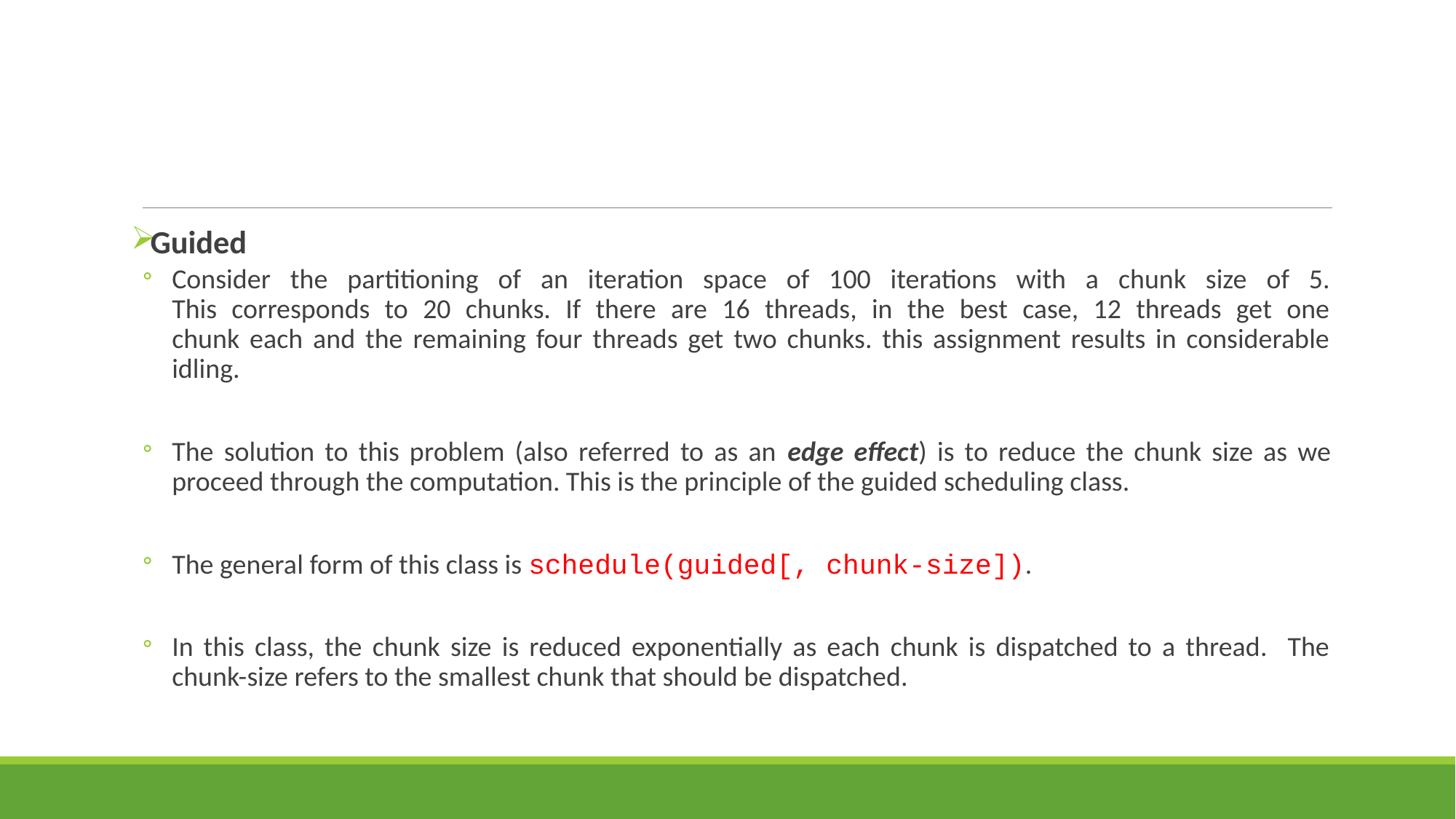

#
Guided
Consider the partitioning of an iteration space of 100 iterations with a chunk size of 5.
This corresponds to 20 chunks. If there are 16 threads, in the best case, 12 threads get one
chunk each and the remaining four threads get two chunks. this assignment results in considerable idling.

The solution to this problem (also referred to as an edge effect) is to reduce the chunk size as we proceed through the computation. This is the principle of the guided scheduling class.

The general form of this class is schedule(guided[, chunk-size]).

In this class, the chunk size is reduced exponentially as each chunk is dispatched to a thread.  The chunk-size refers to the smallest chunk that should be dispatched.